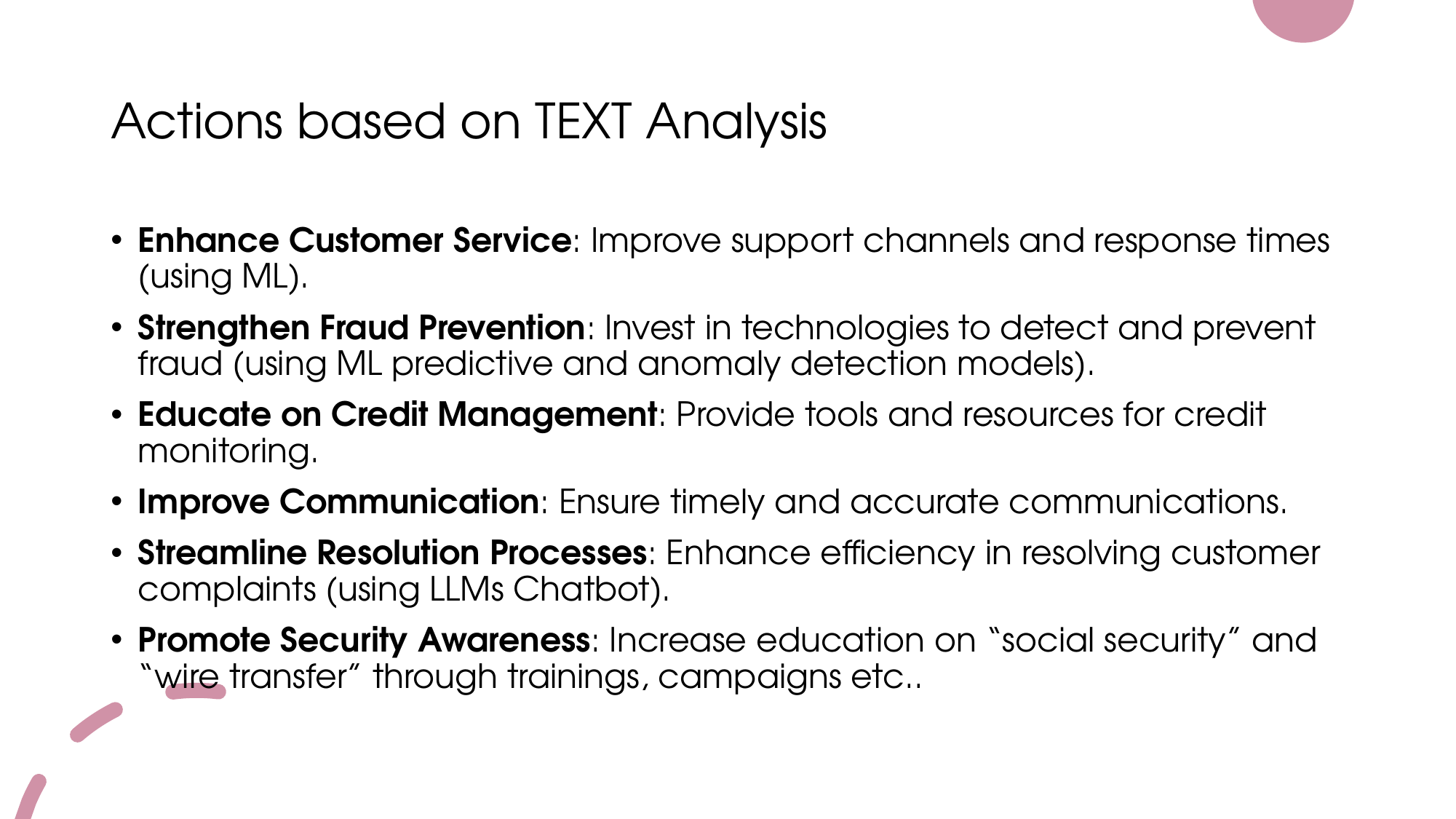

# Actions based on TEXT Analysis
Enhance Customer Service: Improve support channels and response times (using ML).
Strengthen Fraud Prevention: Invest in technologies to detect and prevent fraud (using ML predictive and anomaly detection models).
Educate on Credit Management: Provide tools and resources for credit monitoring.
Improve Communication: Ensure timely and accurate communications.
Streamline Resolution Processes: Enhance efficiency in resolving customer complaints (using LLMs Chatbot).
Promote Security Awareness: Increase education on “social security” and “wire transfer” through trainings, campaigns etc..